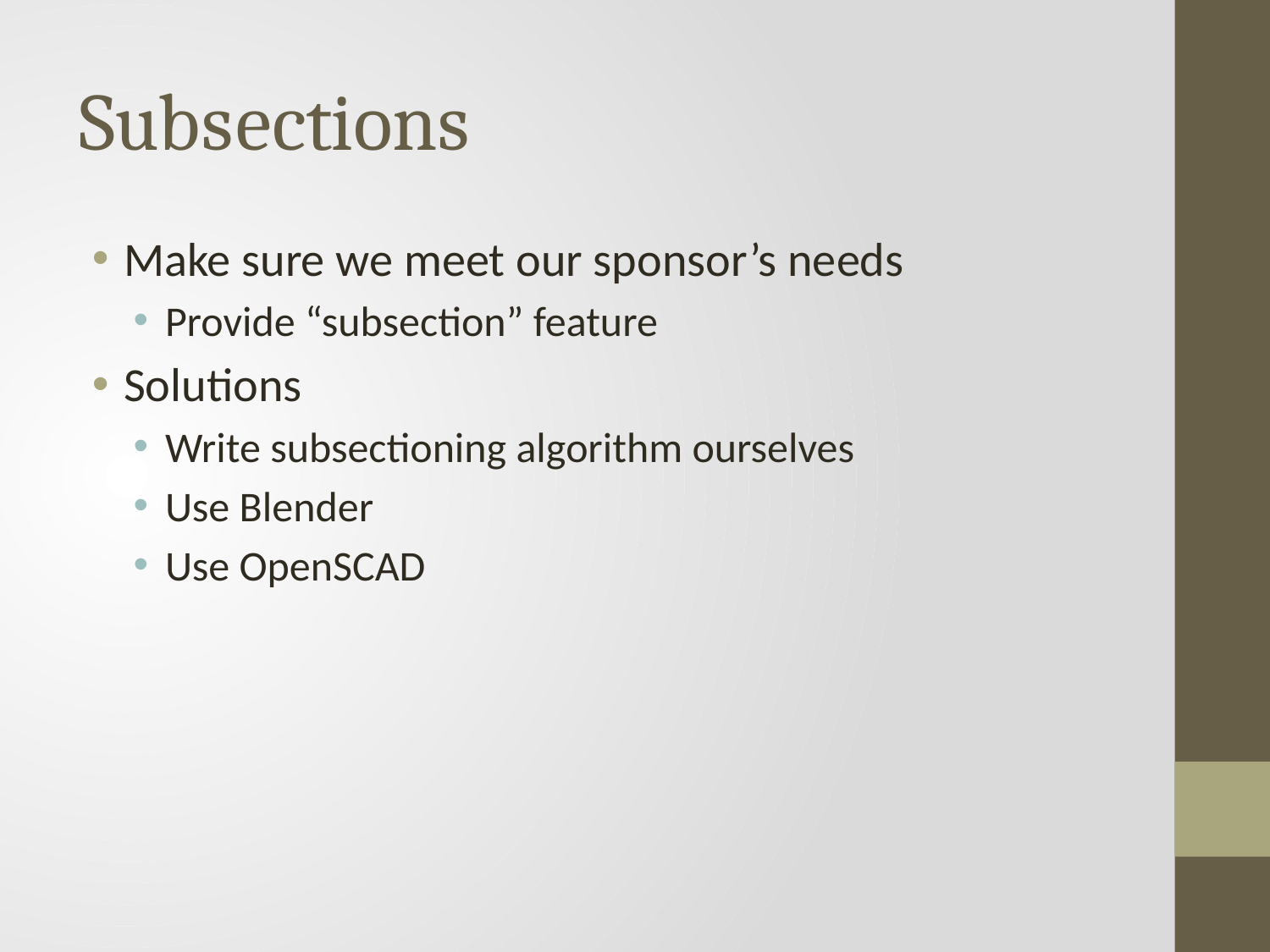

# Subsections
Make sure we meet our sponsor’s needs
Provide “subsection” feature
Solutions
Write subsectioning algorithm ourselves
Use Blender
Use OpenSCAD